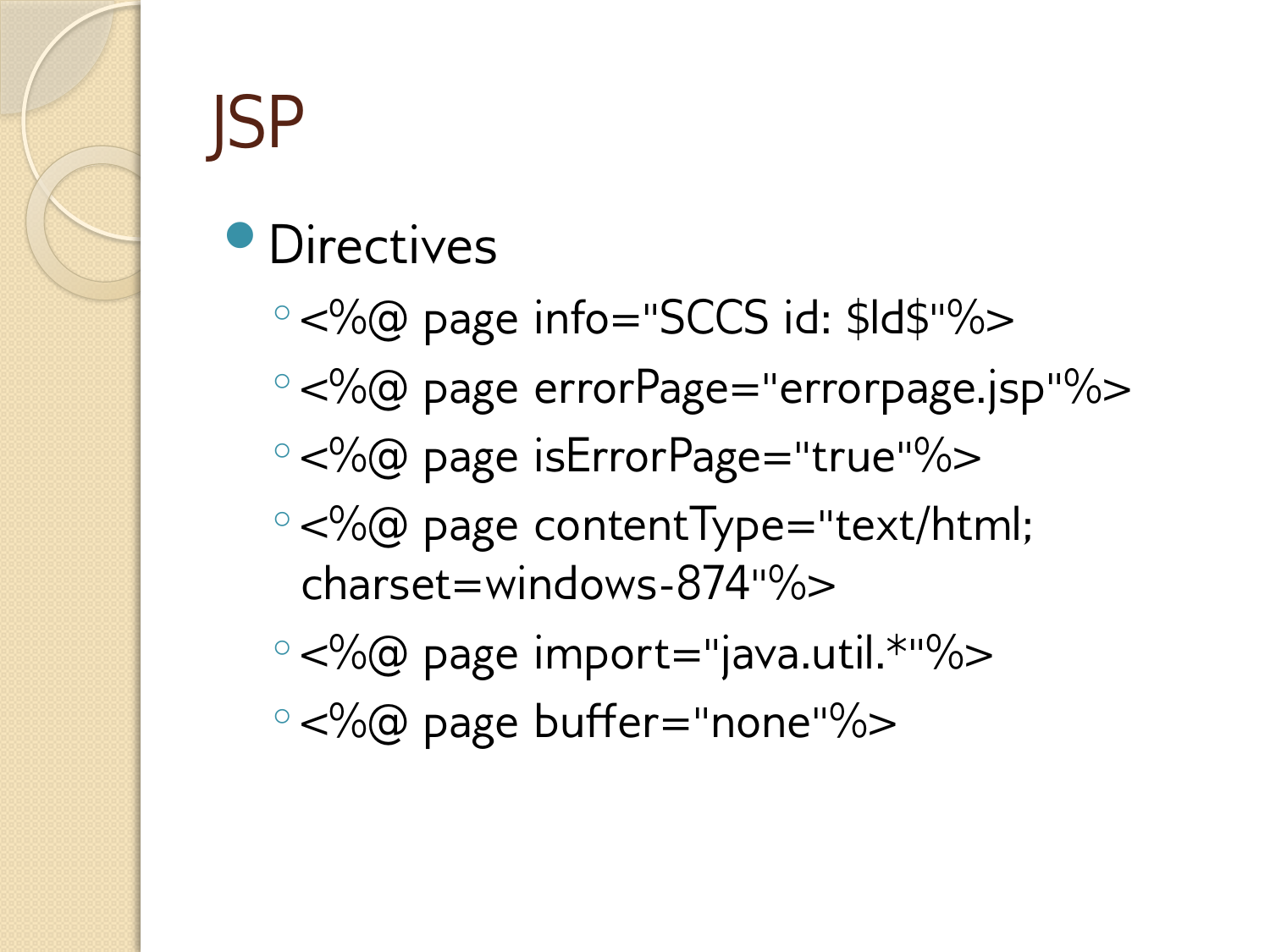

# JSP
Directives
<%@ page info="SCCS id: $Id$"%>
<%@ page errorPage="errorpage.jsp"%>
<%@ page isErrorPage="true"%>
<%@ page contentType="text/html; charset=windows-874"%>
<%@ page import="java.util.*"%>
<%@ page buffer="none"%>